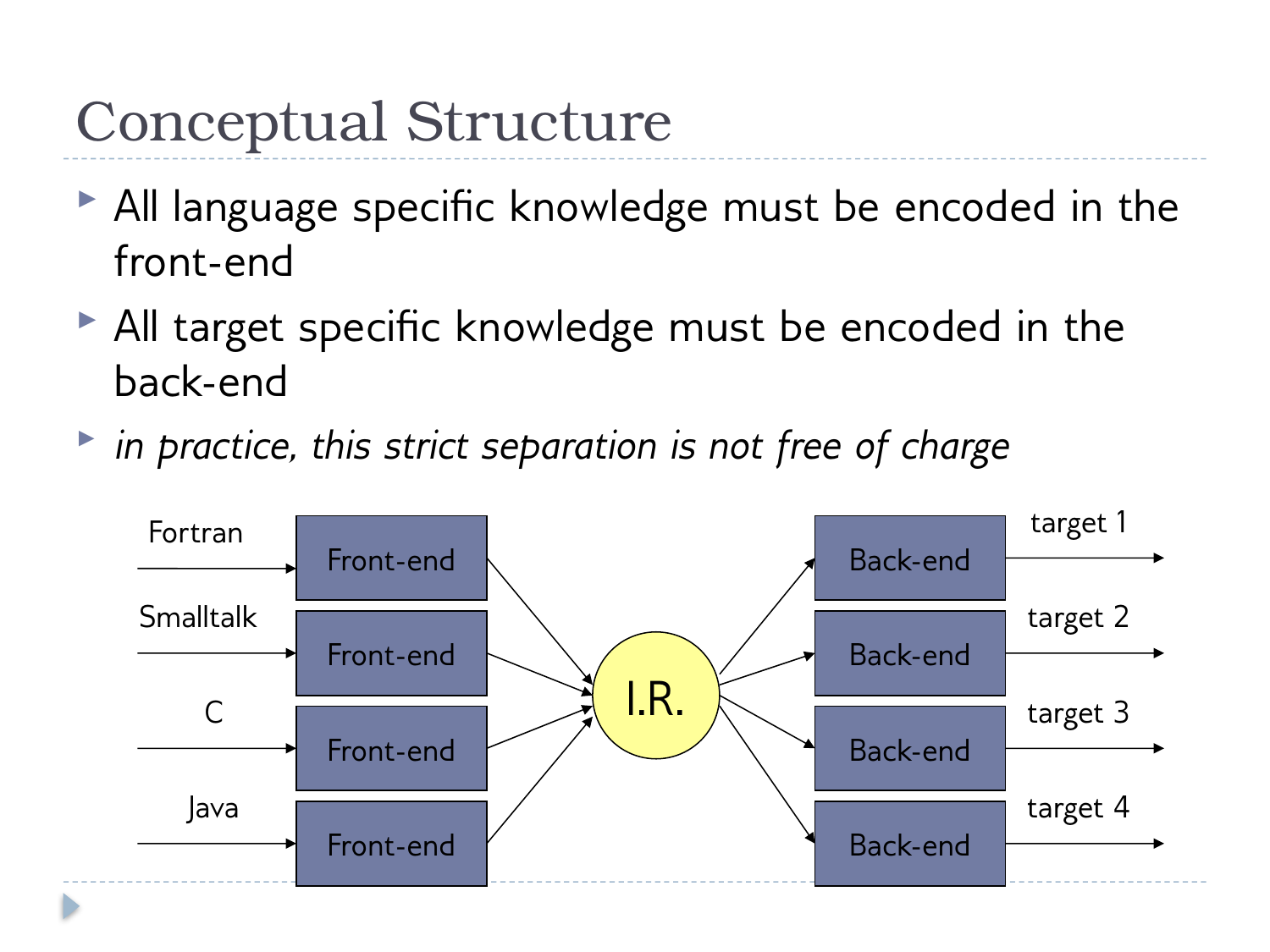

# Conceptual Structure
All language specific knowledge must be encoded in the front-end
All target specific knowledge must be encoded in the back-end
in practice, this strict separation is not free of charge
target 1
Fortran
Front-end
Back-end

Smalltalk
target 2
Front-end
Back-end
I.R.

C
target 3

Front-end

Back-end

Java
target 4
Front-end
Back-end